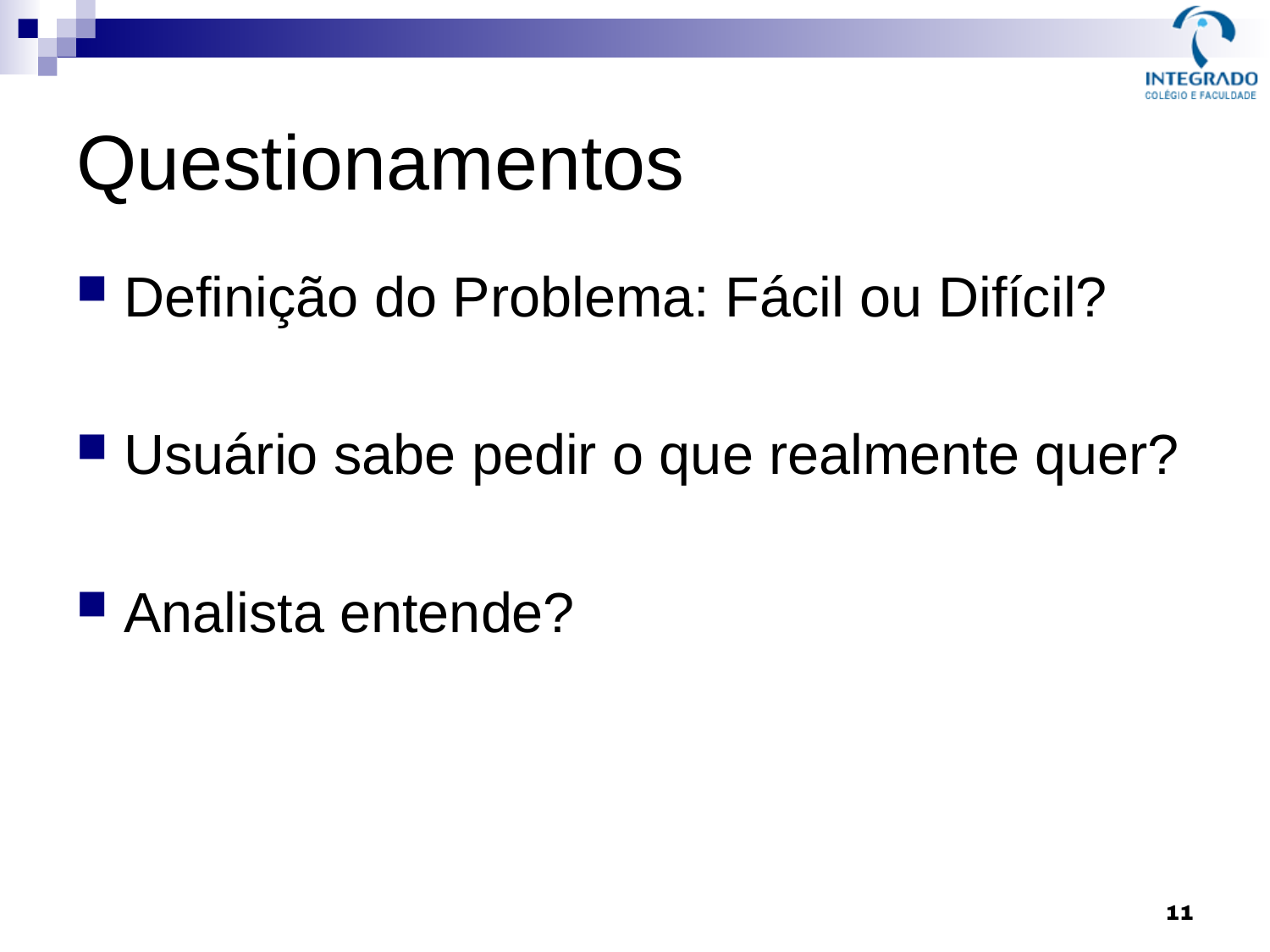

# Questionamentos
Definição do Problema: Fácil ou Difícil?

Usuário sabe pedir o que realmente quer?

Analista entende?
11